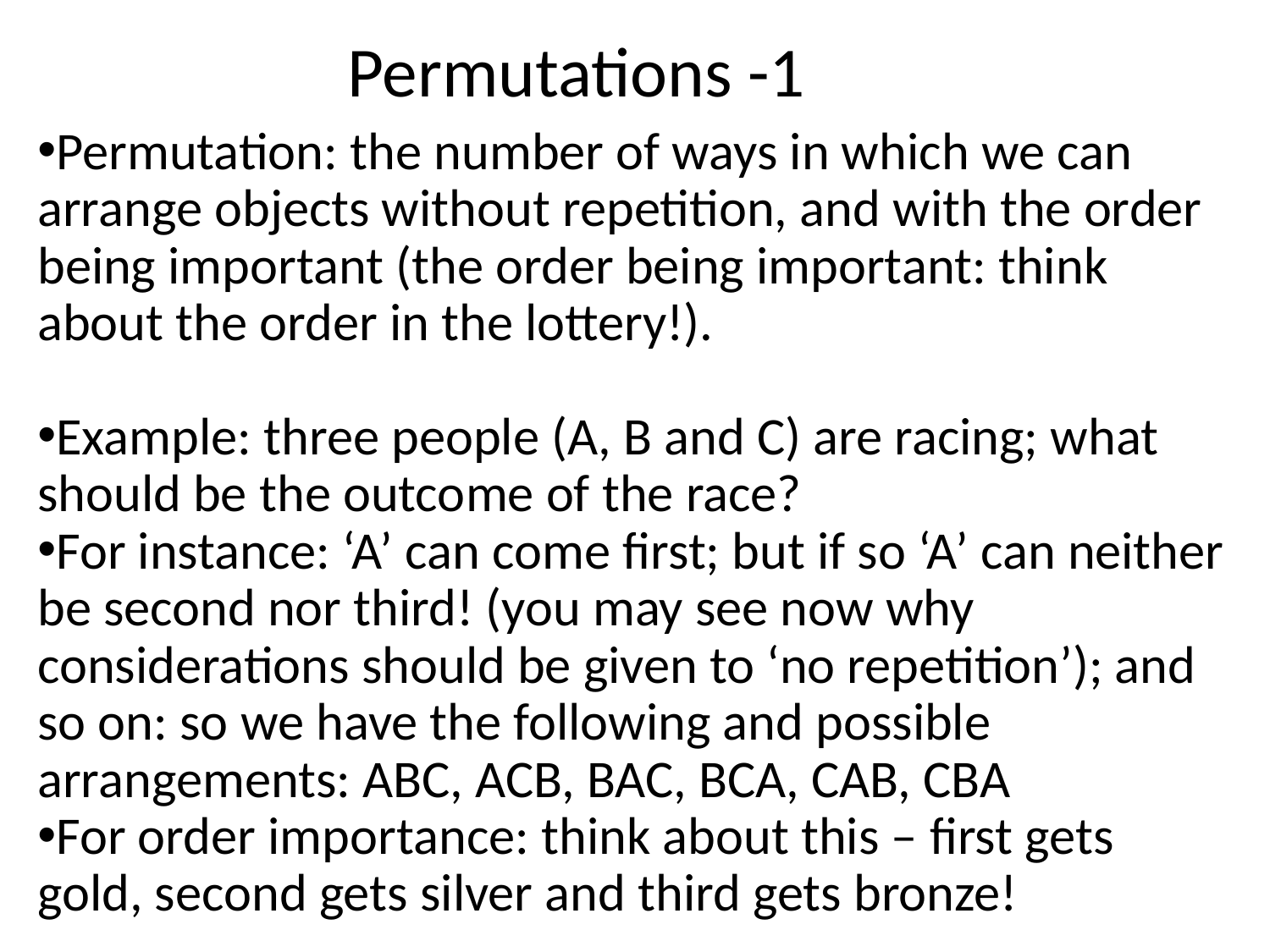

# Permutations -1
Permutation: the number of ways in which we can arrange objects without repetition, and with the order being important (the order being important: think about the order in the lottery!).

Example: three people (A, B and C) are racing; what should be the outcome of the race?
For instance: ‘A’ can come first; but if so ‘A’ can neither be second nor third! (you may see now why considerations should be given to ‘no repetition’); and so on: so we have the following and possible arrangements: ABC, ACB, BAC, BCA, CAB, CBA
For order importance: think about this – first gets gold, second gets silver and third gets bronze!